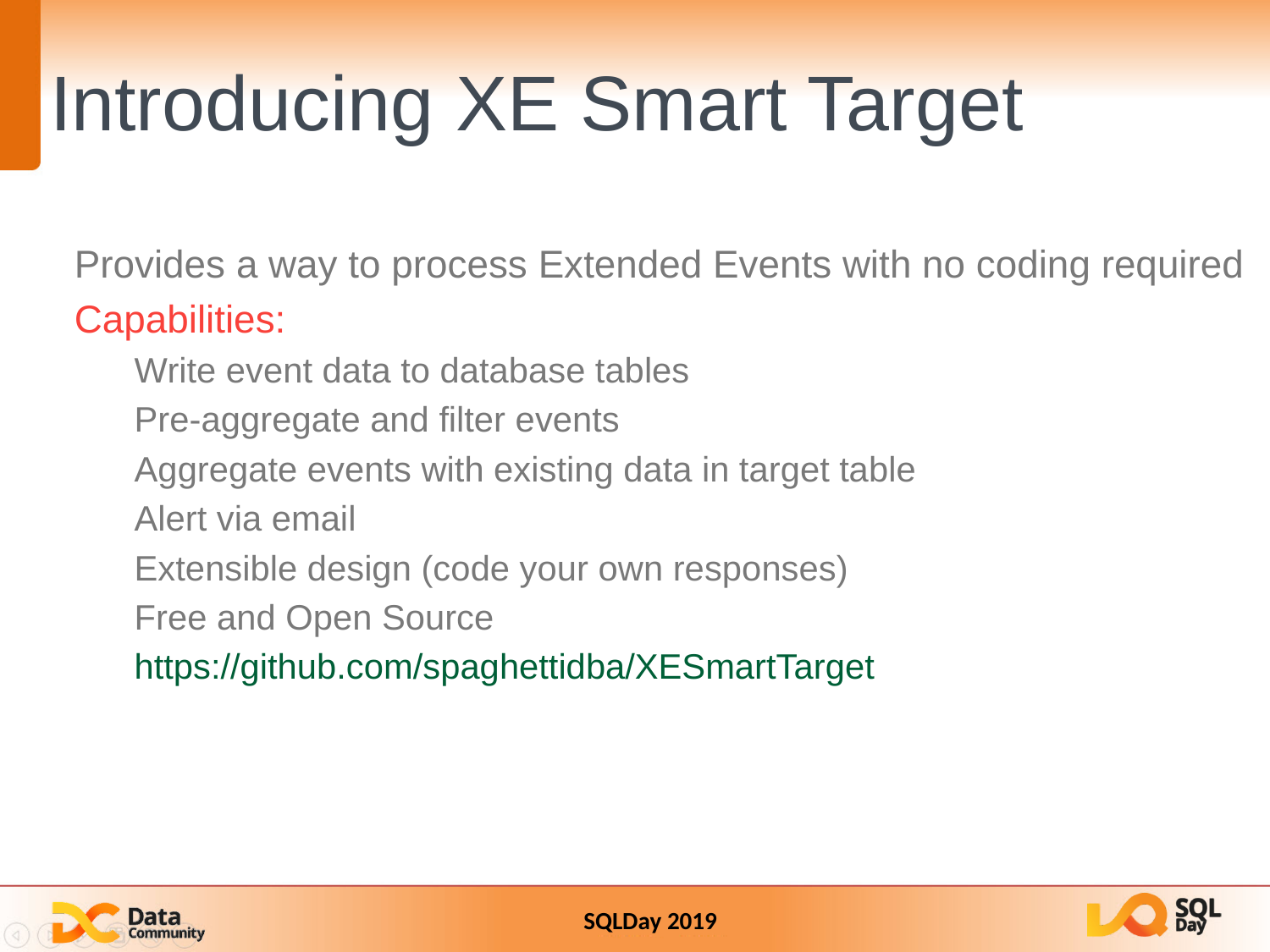

Introducing XE Smart Target
Provides a way to process Extended Events with no coding required
Capabilities:
Write event data to database tables
Pre-aggregate and filter events
Aggregate events with existing data in target table
Alert via email
Extensible design (code your own responses)
Free and Open Source
https://github.com/spaghettidba/XESmartTarget